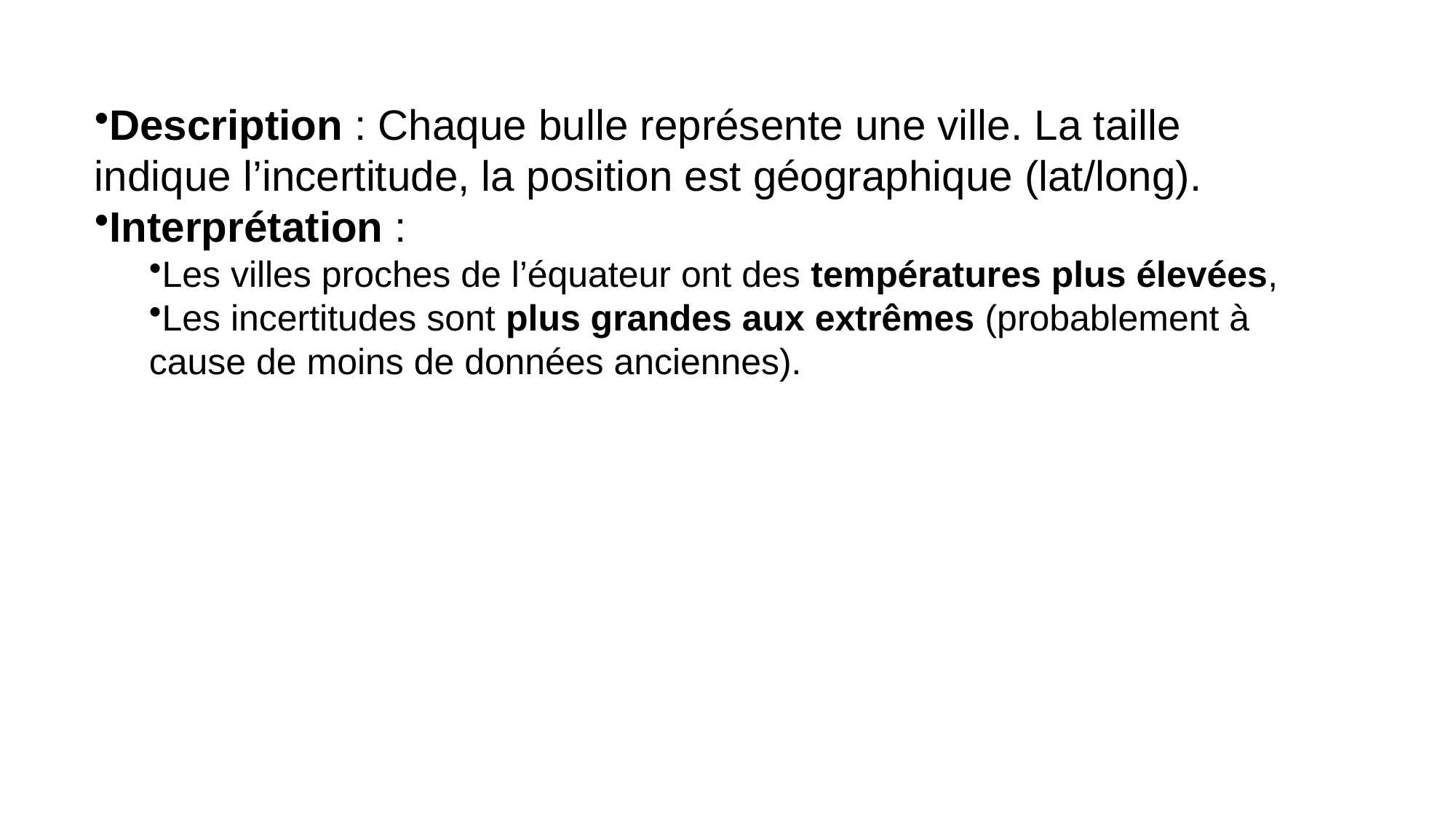

Description : Chaque bulle représente une ville. La taille indique l’incertitude, la position est géographique (lat/long).
Interprétation :
Les villes proches de l’équateur ont des températures plus élevées,
Les incertitudes sont plus grandes aux extrêmes (probablement à cause de moins de données anciennes).